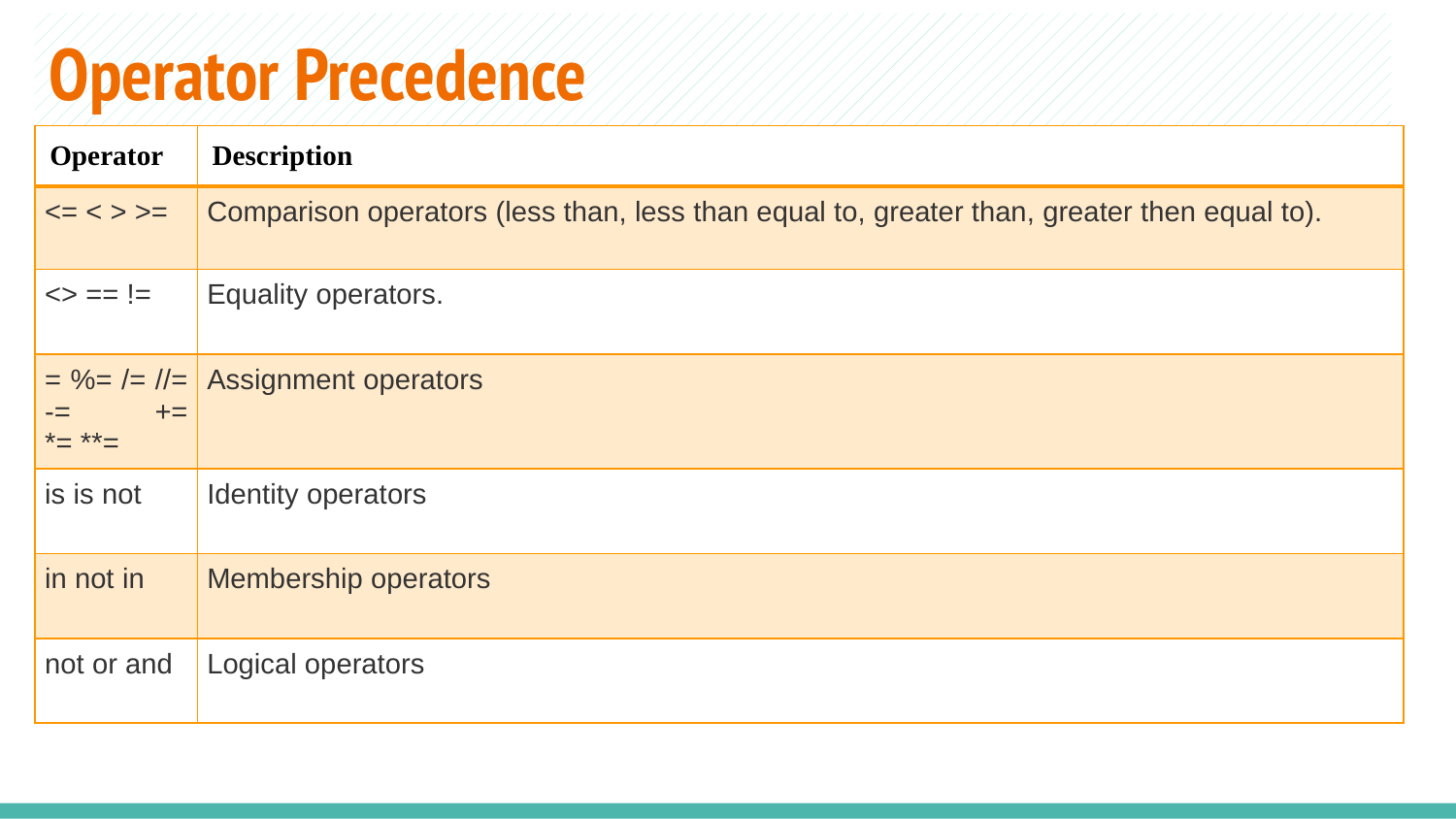

# Operator Precedence
| Operator | Description |
| --- | --- |
| <= < > >= | Comparison operators (less than, less than equal to, greater than, greater then equal to). |
| <> == != | Equality operators. |
| = %= /= //= -= += \*= \*\*= | Assignment operators |
| is is not | Identity operators |
| in not in | Membership operators |
| not or and | Logical operators |